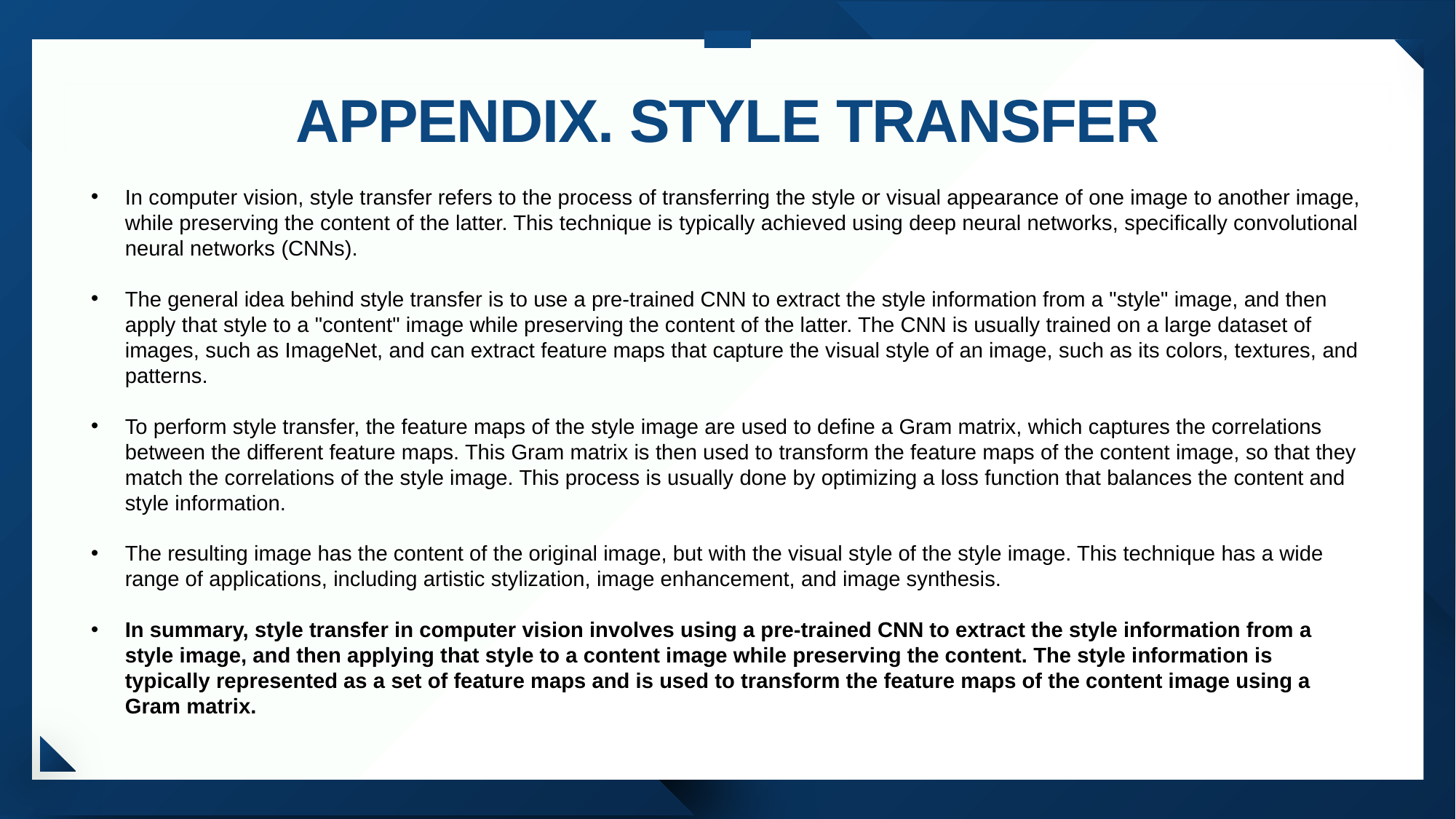

# APPENDIX. STYLE TRANSFER
In computer vision, style transfer refers to the process of transferring the style or visual appearance of one image to another image, while preserving the content of the latter. This technique is typically achieved using deep neural networks, specifically convolutional neural networks (CNNs).

The general idea behind style transfer is to use a pre-trained CNN to extract the style information from a "style" image, and then apply that style to a "content" image while preserving the content of the latter. The CNN is usually trained on a large dataset of images, such as ImageNet, and can extract feature maps that capture the visual style of an image, such as its colors, textures, and patterns.

To perform style transfer, the feature maps of the style image are used to define a Gram matrix, which captures the correlations between the different feature maps. This Gram matrix is then used to transform the feature maps of the content image, so that they match the correlations of the style image. This process is usually done by optimizing a loss function that balances the content and style information.

The resulting image has the content of the original image, but with the visual style of the style image. This technique has a wide range of applications, including artistic stylization, image enhancement, and image synthesis.

In summary, style transfer in computer vision involves using a pre-trained CNN to extract the style information from a style image, and then applying that style to a content image while preserving the content. The style information is typically represented as a set of feature maps and is used to transform the feature maps of the content image using a Gram matrix.
22